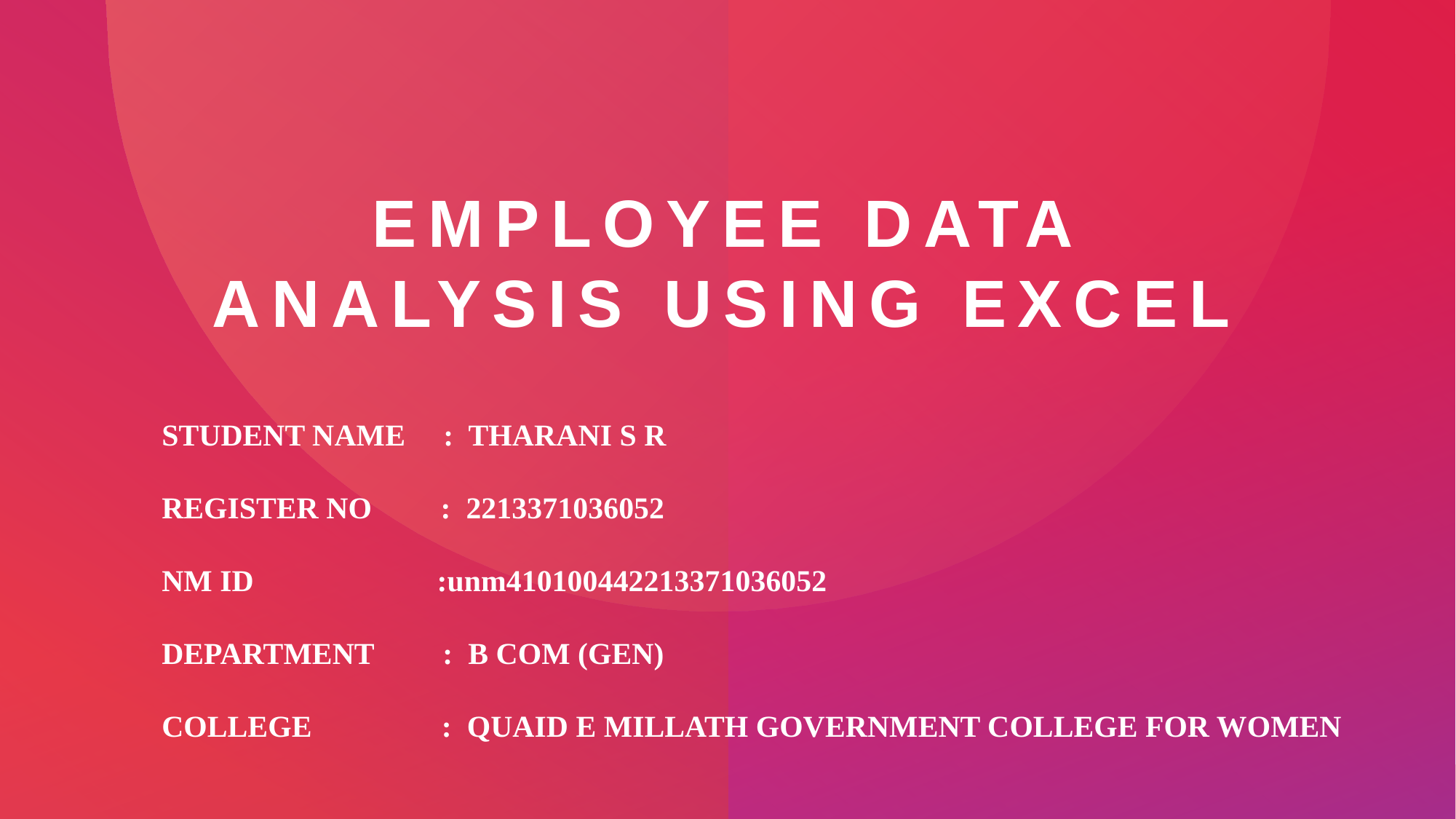

# Employee data analysis using excel
STUDENT NAME     :  THARANI S R

REGISTER NO         :  2213371036052

NM ID                        :unm410100442213371036052

DEPARTMENT         :  B COM (GEN)

COLLEGE                 :  QUAID E MILLATH GOVERNMENT COLLEGE FOR WOMEN